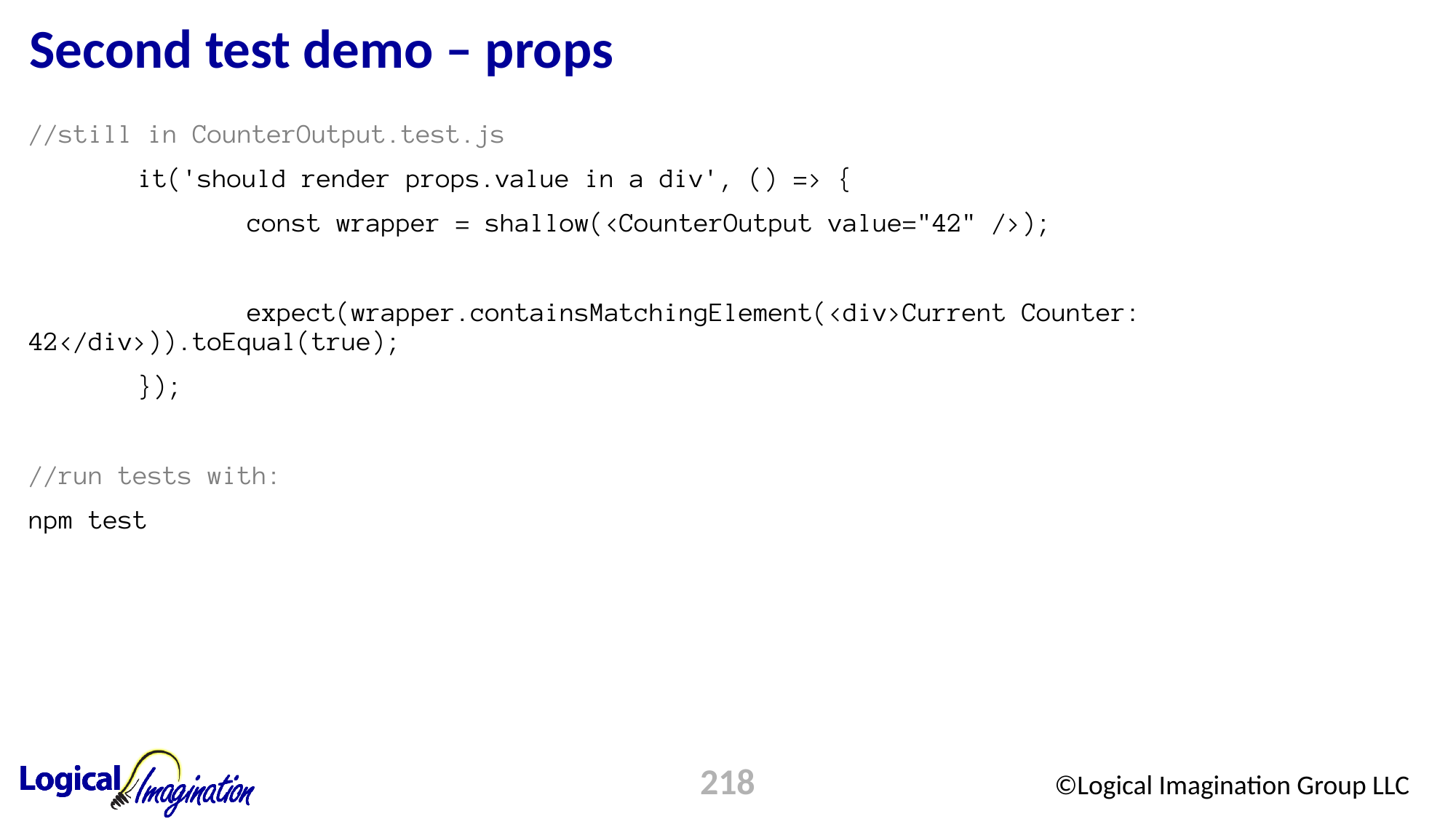

# Second test demo – props
//still in CounterOutput.test.js
	it('should render props.value in a div', () => {
		const wrapper = shallow(<CounterOutput value="42" />);

		expect(wrapper.containsMatchingElement(<div>Current Counter: 42</div>)).toEqual(true);
	});

//run tests with:
npm test

218